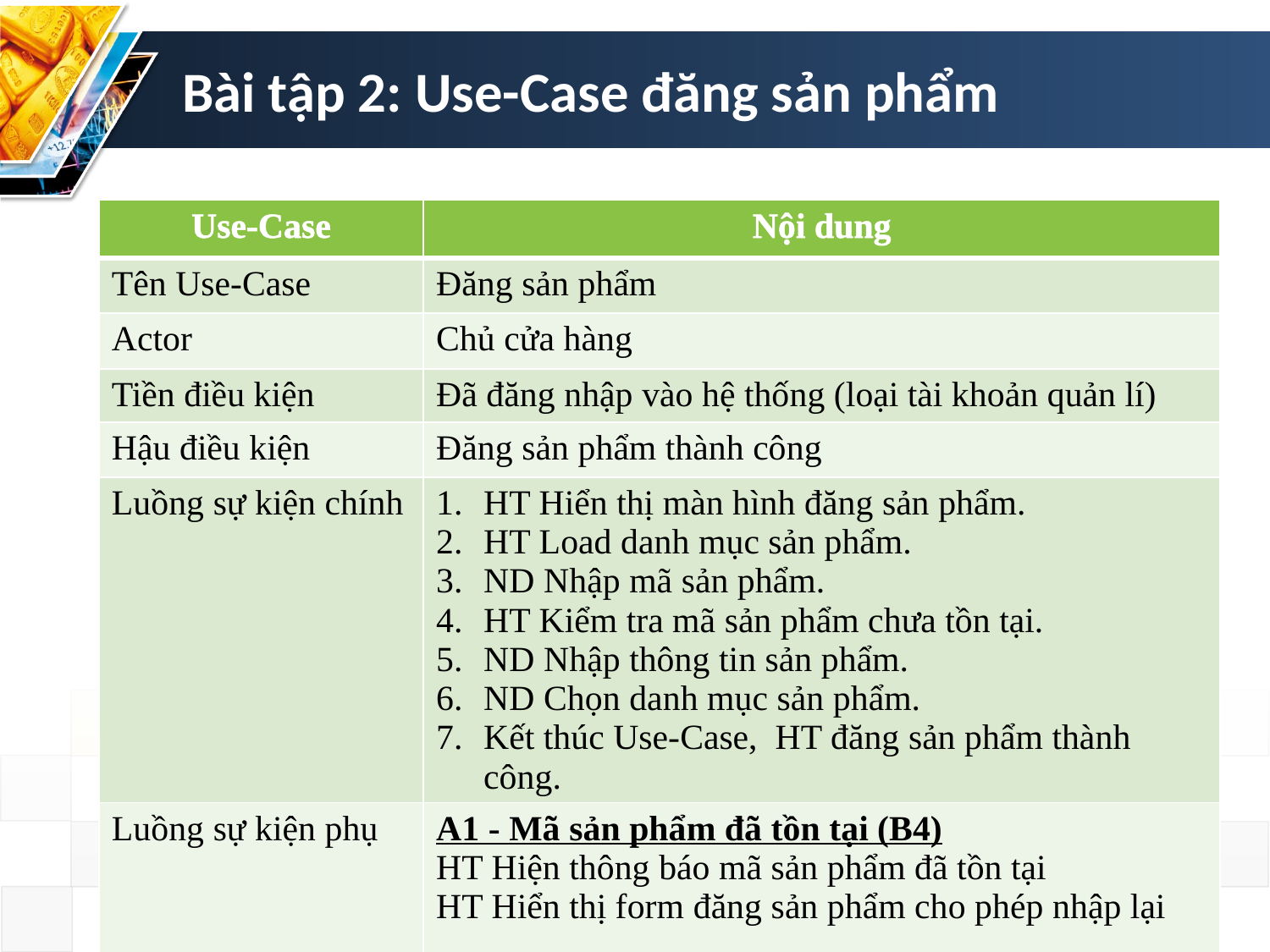

# Bài tập 2: Use-Case đăng sản phẩm
| Use-Case | Nội dung |
| --- | --- |
| Tên Use-Case | Đăng sản phẩm |
| Actor | Chủ cửa hàng |
| Tiền điều kiện | Đã đăng nhập vào hệ thống (loại tài khoản quản lí) |
| Hậu điều kiện | Đăng sản phẩm thành công |
| Luồng sự kiện chính | HT Hiển thị màn hình đăng sản phẩm. HT Load danh mục sản phẩm. ND Nhập mã sản phẩm. HT Kiểm tra mã sản phẩm chưa tồn tại. ND Nhập thông tin sản phẩm. ND Chọn danh mục sản phẩm. Kết thúc Use-Case, HT đăng sản phẩm thành công. |
| Luồng sự kiện phụ | A1 - Mã sản phẩm đã tồn tại (B4) HT Hiện thông báo mã sản phẩm đã tồn tại HT Hiển thị form đăng sản phẩm cho phép nhập lại |
37